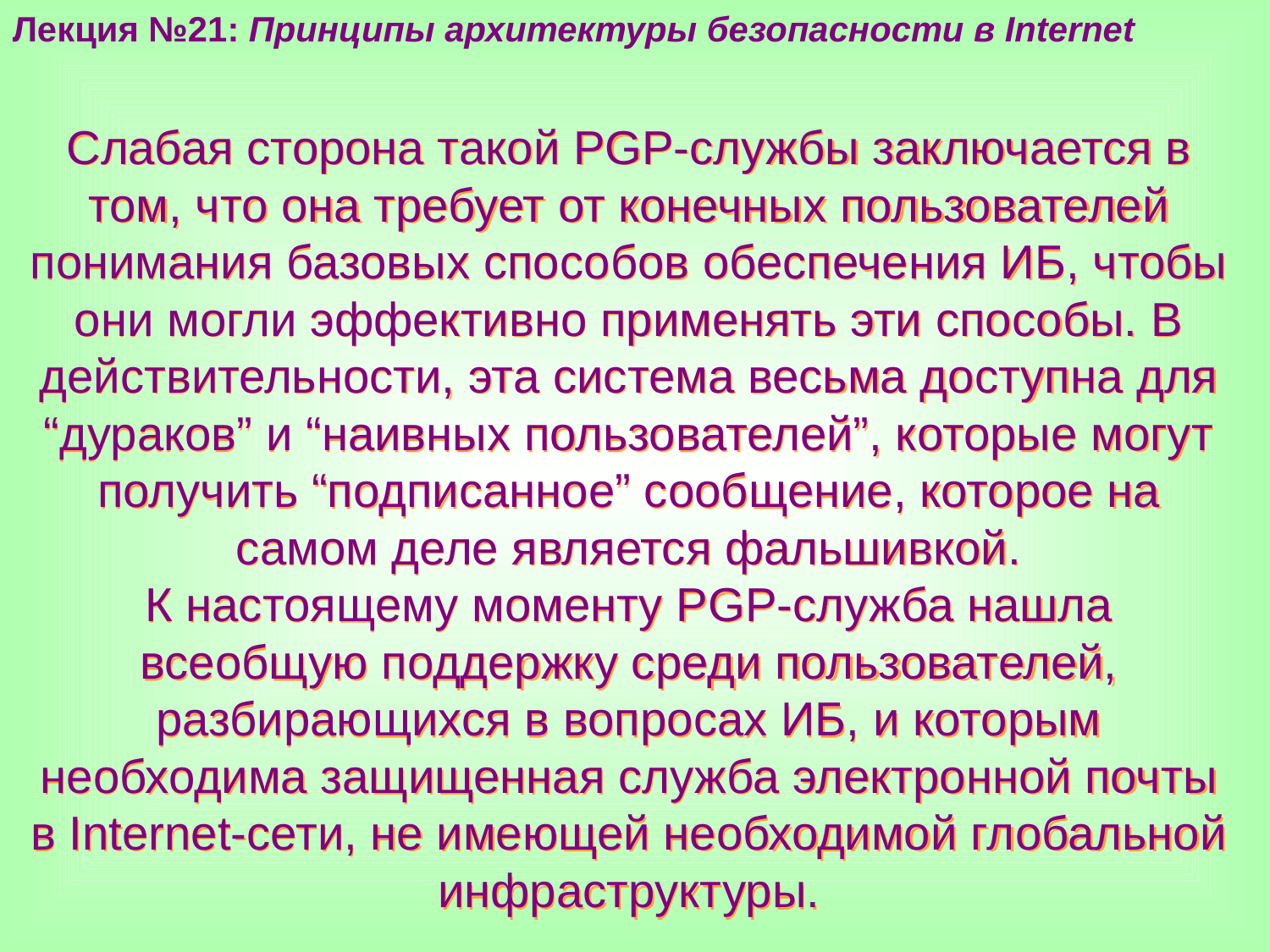

Лекция №21: Принципы архитектуры безопасности в Internet
Слабая сторона такой PGP-службы заключается в том, что она требует от конечных пользователей понимания базовых способов обеспечения ИБ, чтобы они могли эффективно применять эти способы. В действительности, эта система весьма доступна для “дураков” и “наивных пользователей”, которые могут получить “подписанное” сообщение, которое на самом деле является фальшивкой.
К настоящему моменту PGP-служба нашла всеобщую поддержку среди пользователей, разбирающихся в вопросах ИБ, и которым необходима защищенная служба электронной почты в Internet-сети, не имеющей необходимой глобальной инфраструктуры.